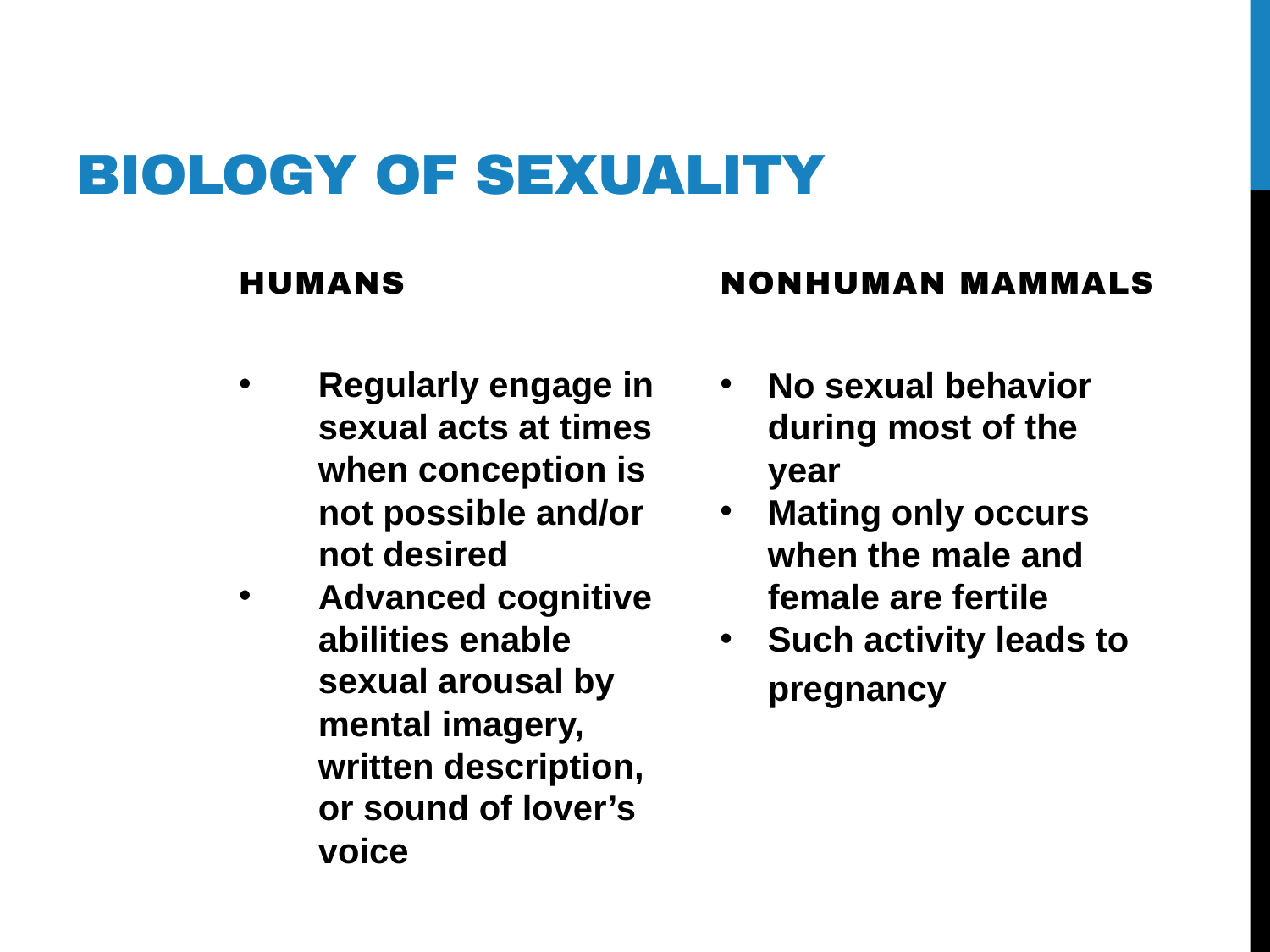

# Biology of sexuality
Humans
Nonhuman mammals

Regularly engage in sexual acts at times when conception is not possible and/or not desired
Advanced cognitive abilities enable sexual arousal by mental imagery, written description, or sound of lover’s voice

No sexual behavior during most of the year
Mating only occurs when the male and female are fertile
Such activity leads to pregnancy